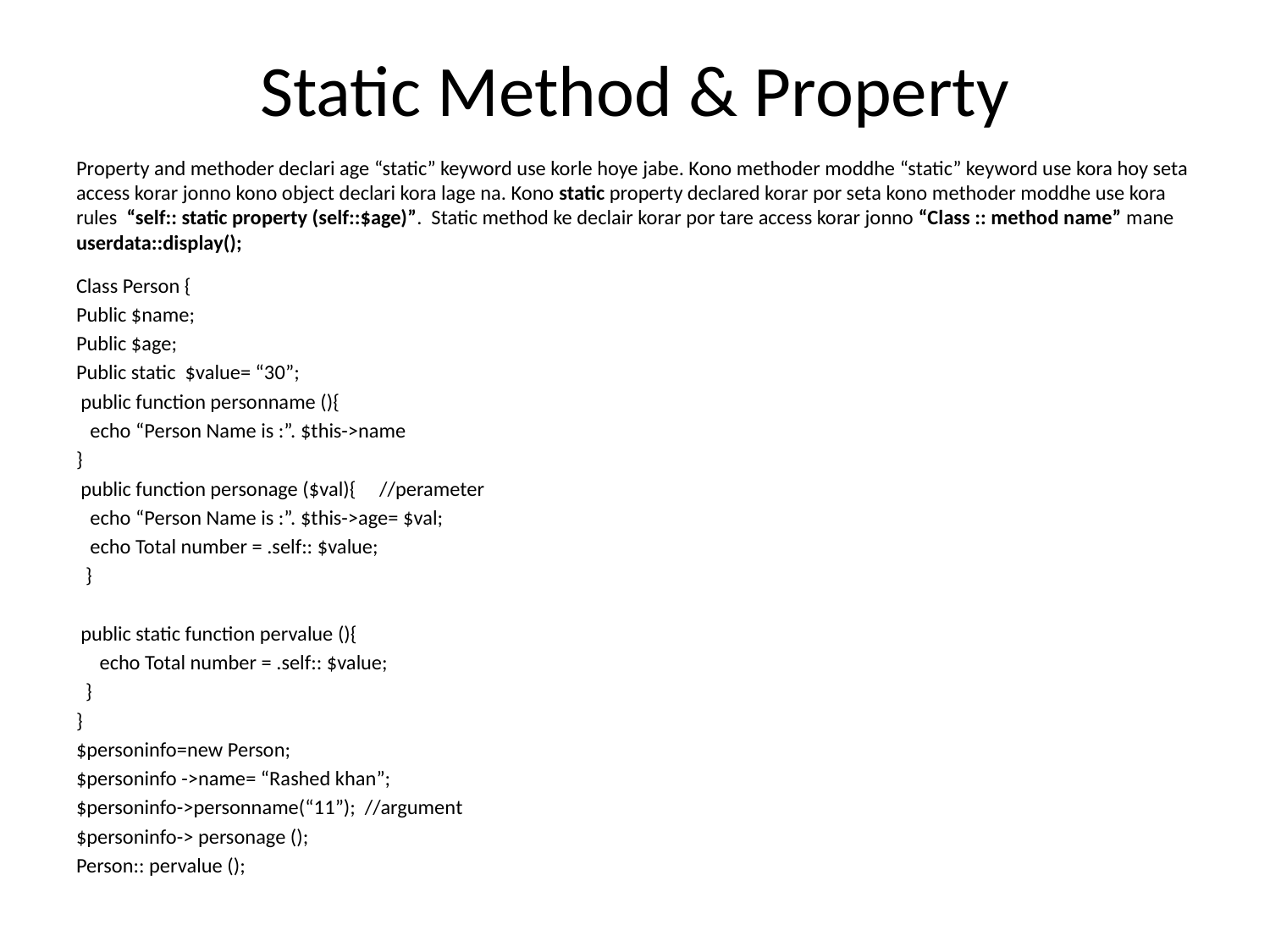

# Static Method & Property
Property and methoder declari age “static” keyword use korle hoye jabe. Kono methoder moddhe “static” keyword use kora hoy seta access korar jonno kono object declari kora lage na. Kono static property declared korar por seta kono methoder moddhe use kora rules  “self:: static property (self::$age)”.  Static method ke declair korar por tare access korar jonno “Class :: method name” mane userdata::display();
Class Person {
Public $name;
Public $age;
Public static  $value= “30”;
 public function personname (){
   echo “Person Name is :”. $this->name
}
 public function personage ($val){     //perameter
   echo “Person Name is :”. $this->age= $val;
   echo Total number = .self:: $value;
  }

 public static function pervalue (){
     echo Total number = .self:: $value;
  }
}
$personinfo=new Person;
$personinfo ->name= “Rashed khan”;
$personinfo->personname(“11”);  //argument
$personinfo-> personage ();
Person:: pervalue ();